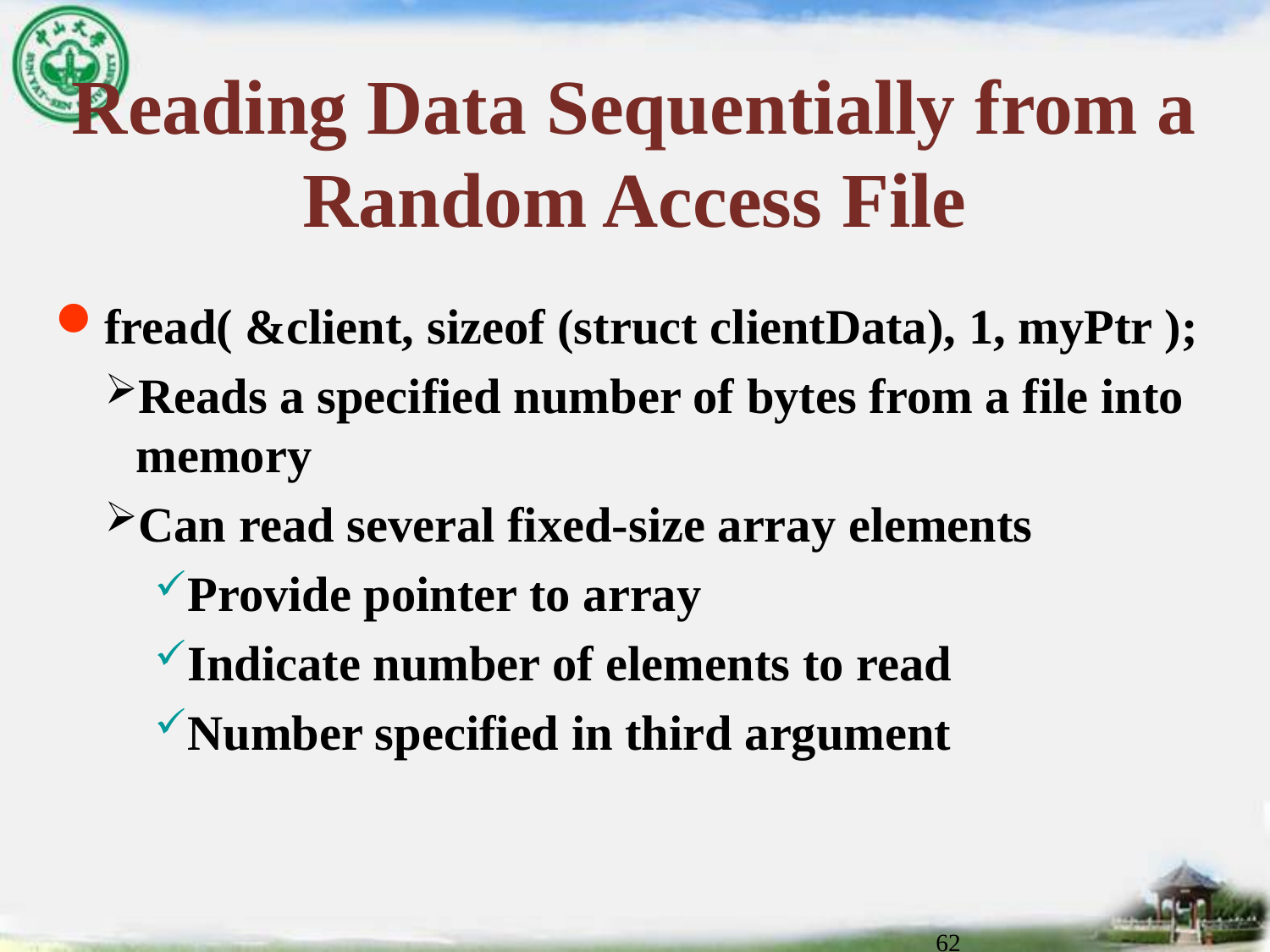

# Reading Data Sequentially from a Random Access File
fread( &client, sizeof (struct clientData), 1, myPtr );
Reads a specified number of bytes from a file into memory
Can read several fixed-size array elements
Provide pointer to array
Indicate number of elements to read
Number specified in third argument
62